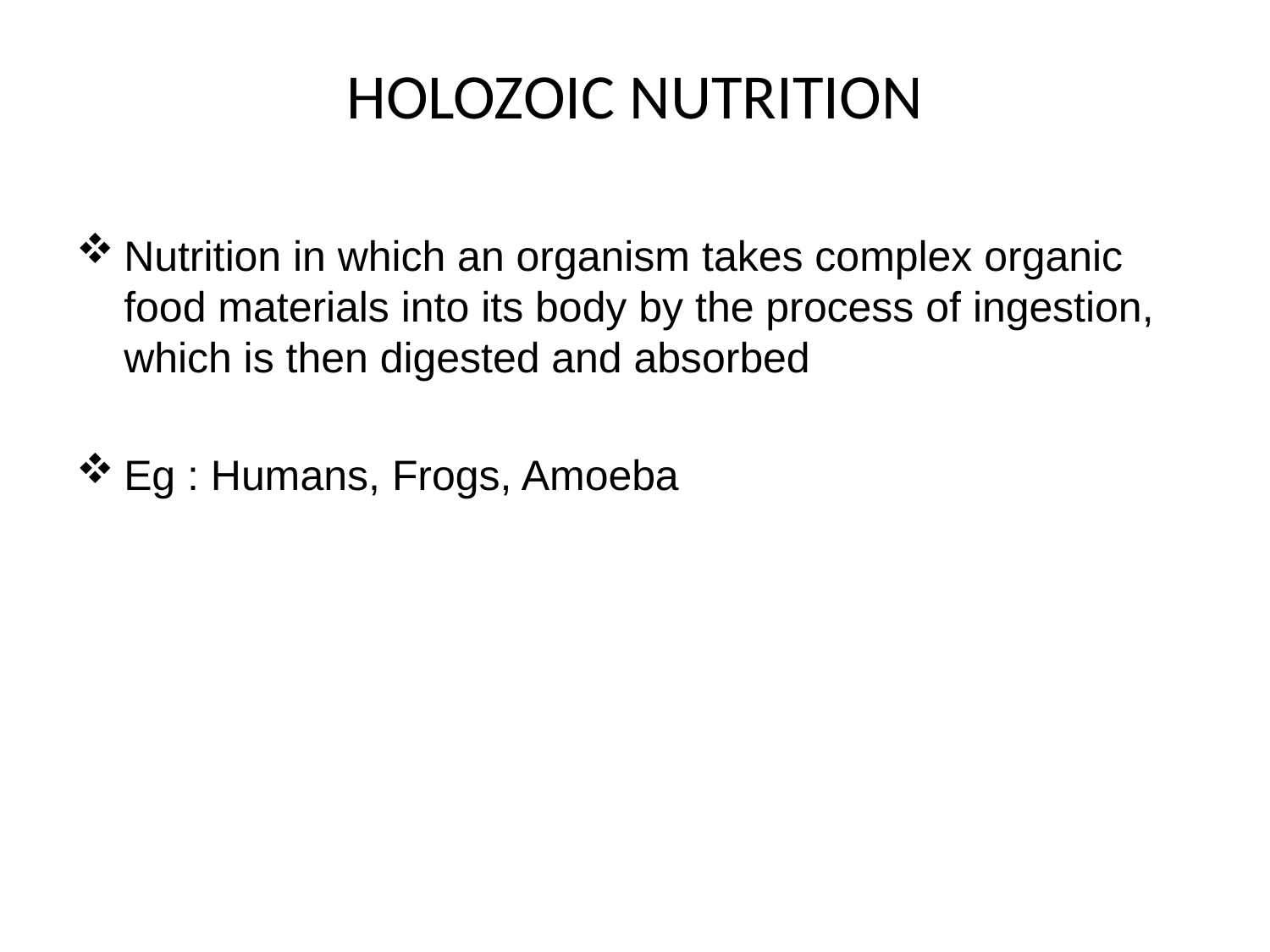

# HOLOZOIC NUTRITION
Nutrition in which an organism takes complex organic food materials into its body by the process of ingestion, which is then digested and absorbed

Eg : Humans, Frogs, Amoeba